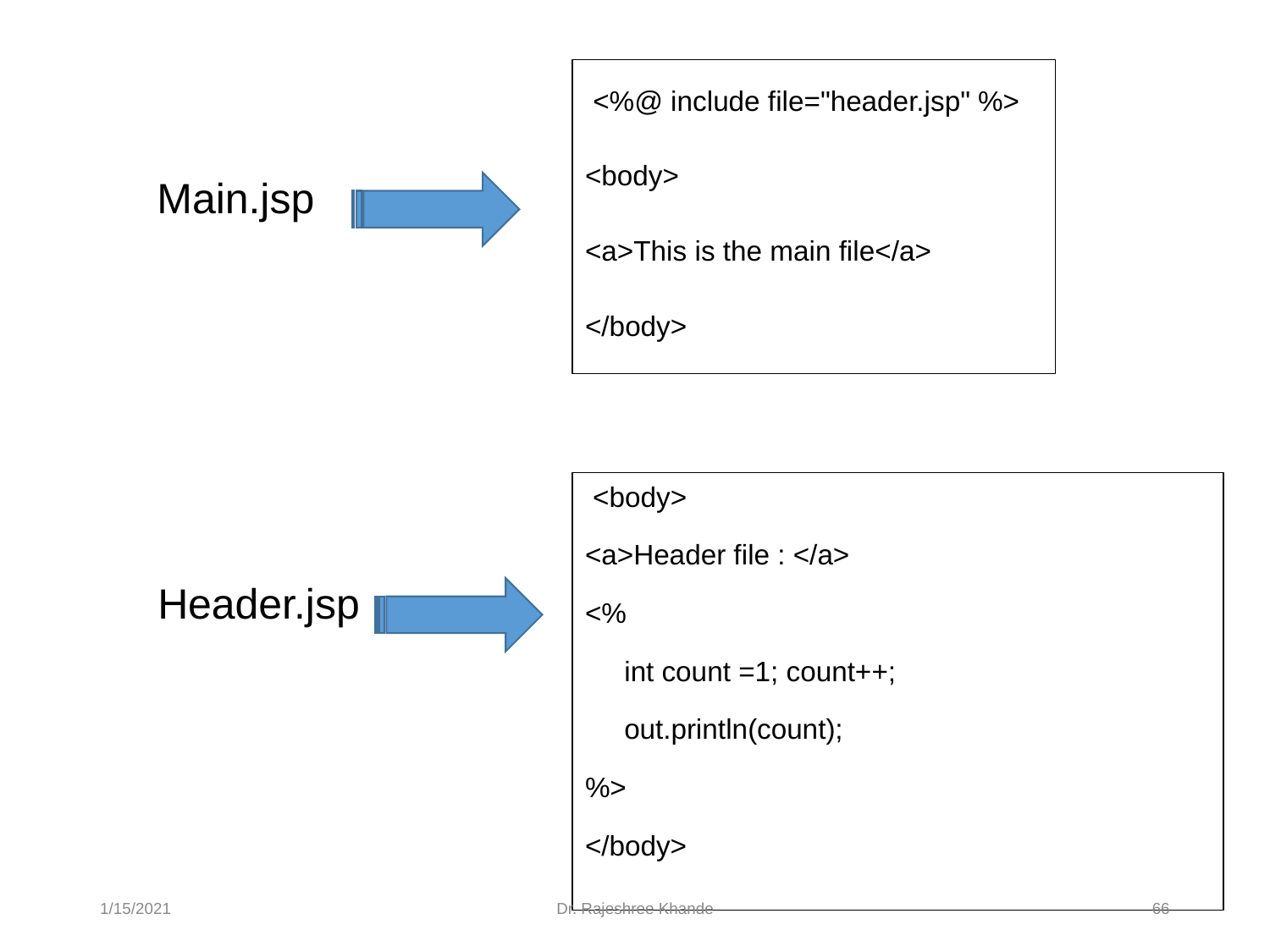

# JSP Directives : include
 <%@ include file="header.jsp" %>
<body>
<a>This is the main file</a>
</body>

Main.jsp

 <body>
<a>Header file : </a>
<%
     int count =1; count++;
     out.println(count);
%>
</body>

Header.jsp

1/15/2021
Dr. Rajeshree Khande
66